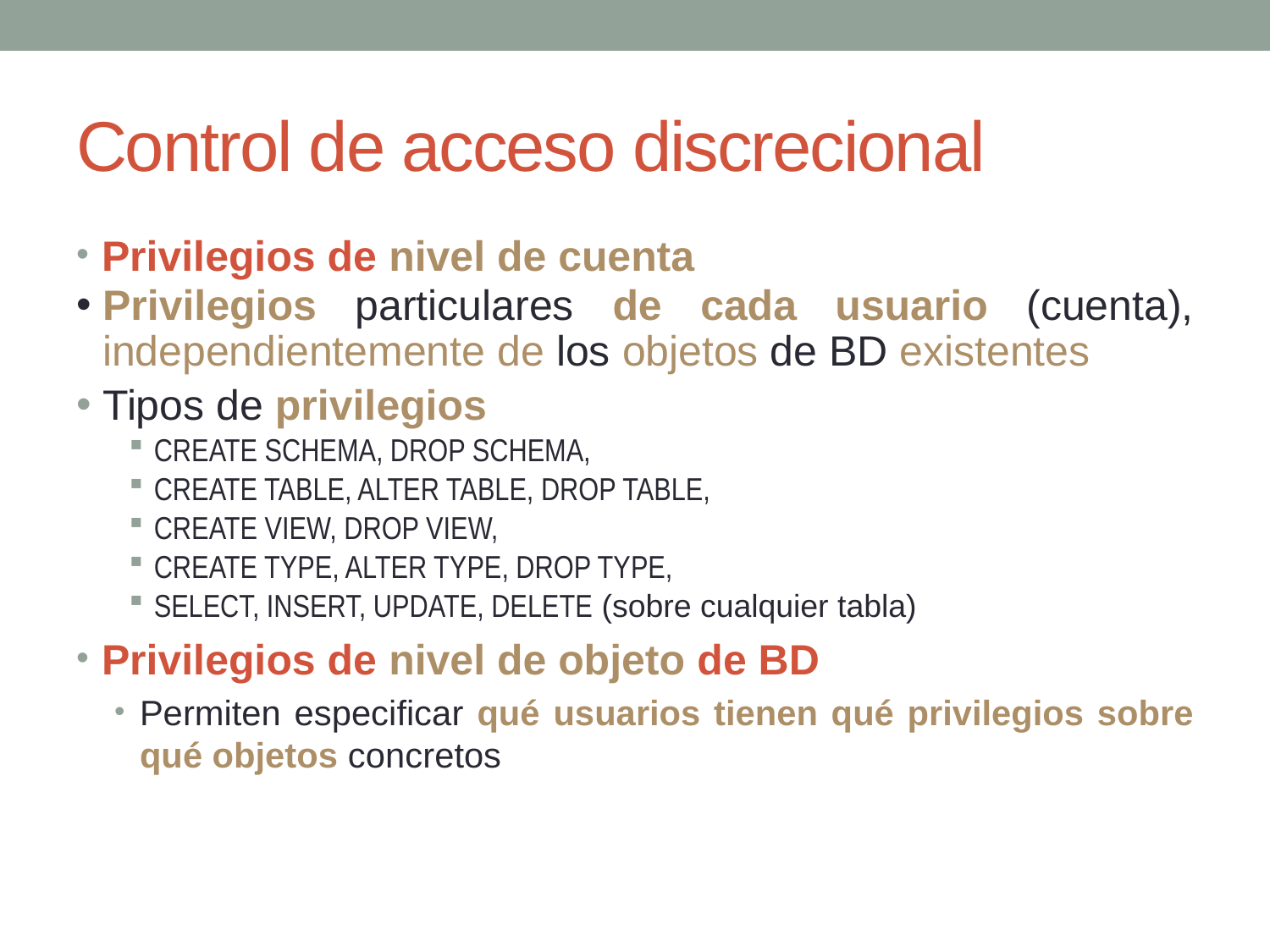

# Control de acceso discrecional
Privilegios de nivel de cuenta
Privilegios particulares de cada usuario (cuenta), independientemente de los objetos de BD existentes
Tipos de privilegios
CREATE SCHEMA, DROP SCHEMA,
CREATE TABLE, ALTER TABLE, DROP TABLE,
CREATE VIEW, DROP VIEW,
CREATE TYPE, ALTER TYPE, DROP TYPE,
SELECT, INSERT, UPDATE, DELETE (sobre cualquier tabla)
Privilegios de nivel de objeto de BD
Permiten especificar qué usuarios tienen qué privilegios sobre qué objetos concretos